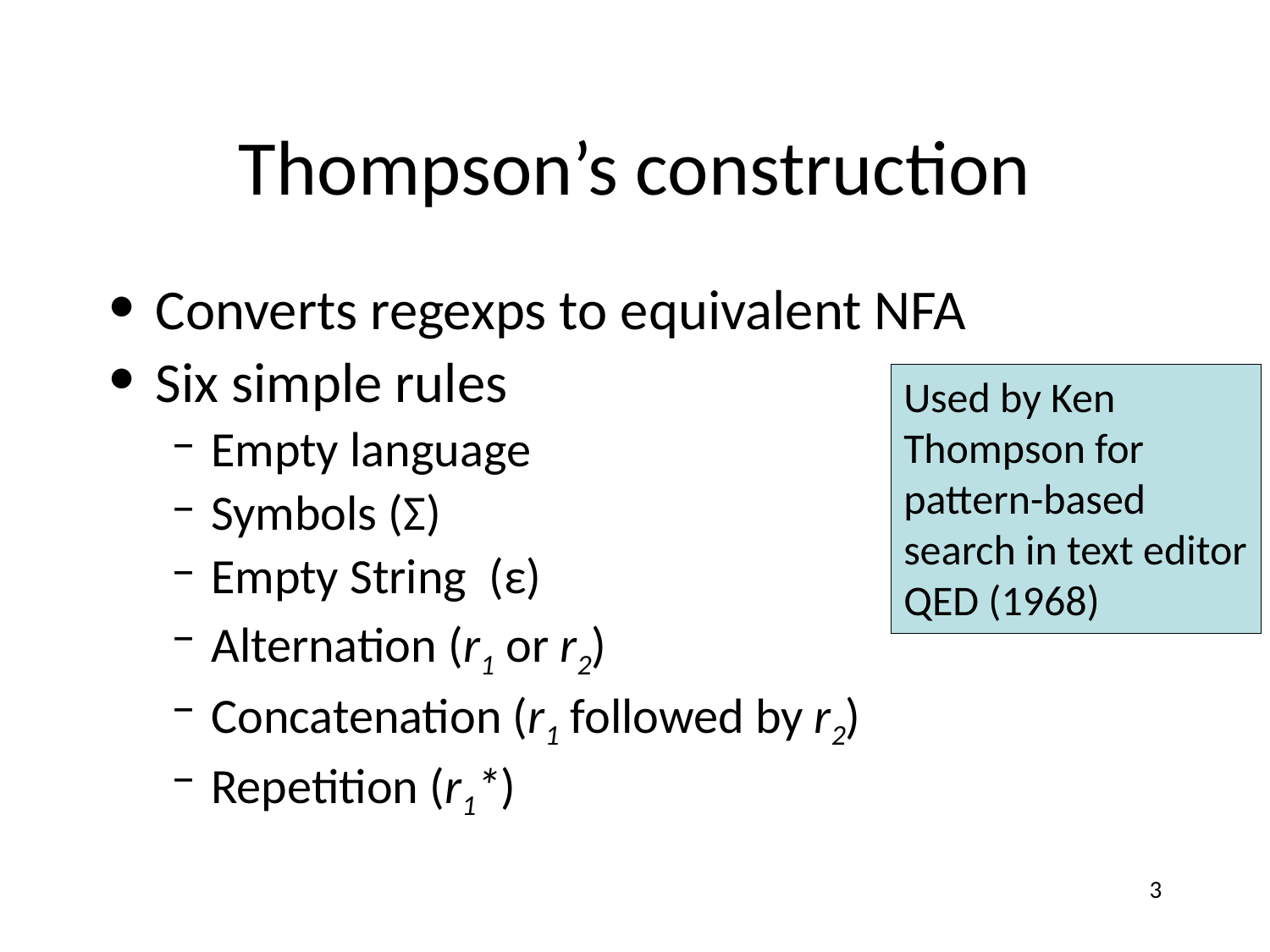

# Thompson’s construction
Converts regexps to equivalent NFA
Six simple rules
Empty language
Symbols (Σ)
Empty String  (ε)
Alternation (r1 or r2)
Concatenation (r1 followed by r2)
Repetition (r1*)
Used by Ken Thompson for pattern-based search in text editor QED (1968)
3